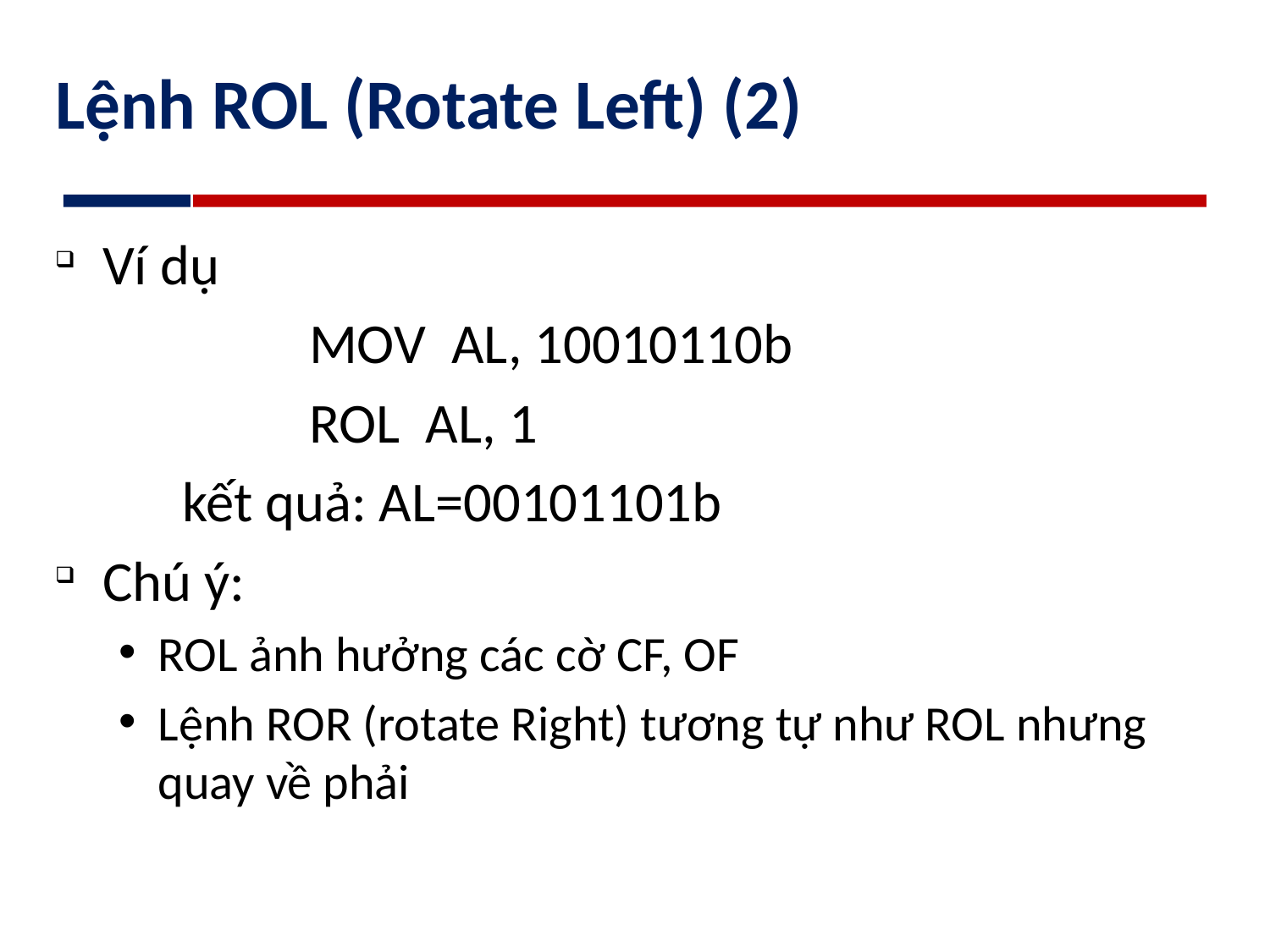

# Lệnh ROL (Rotate Left) (2)
Ví dụ
		MOV  AL, 10010110b
		ROL  AL, 1
	kết quả: AL=00101101b
Chú ý:
ROL ảnh hưởng các cờ CF, OF
Lệnh ROR (rotate Right) tương tự như ROL nhưng quay về phải